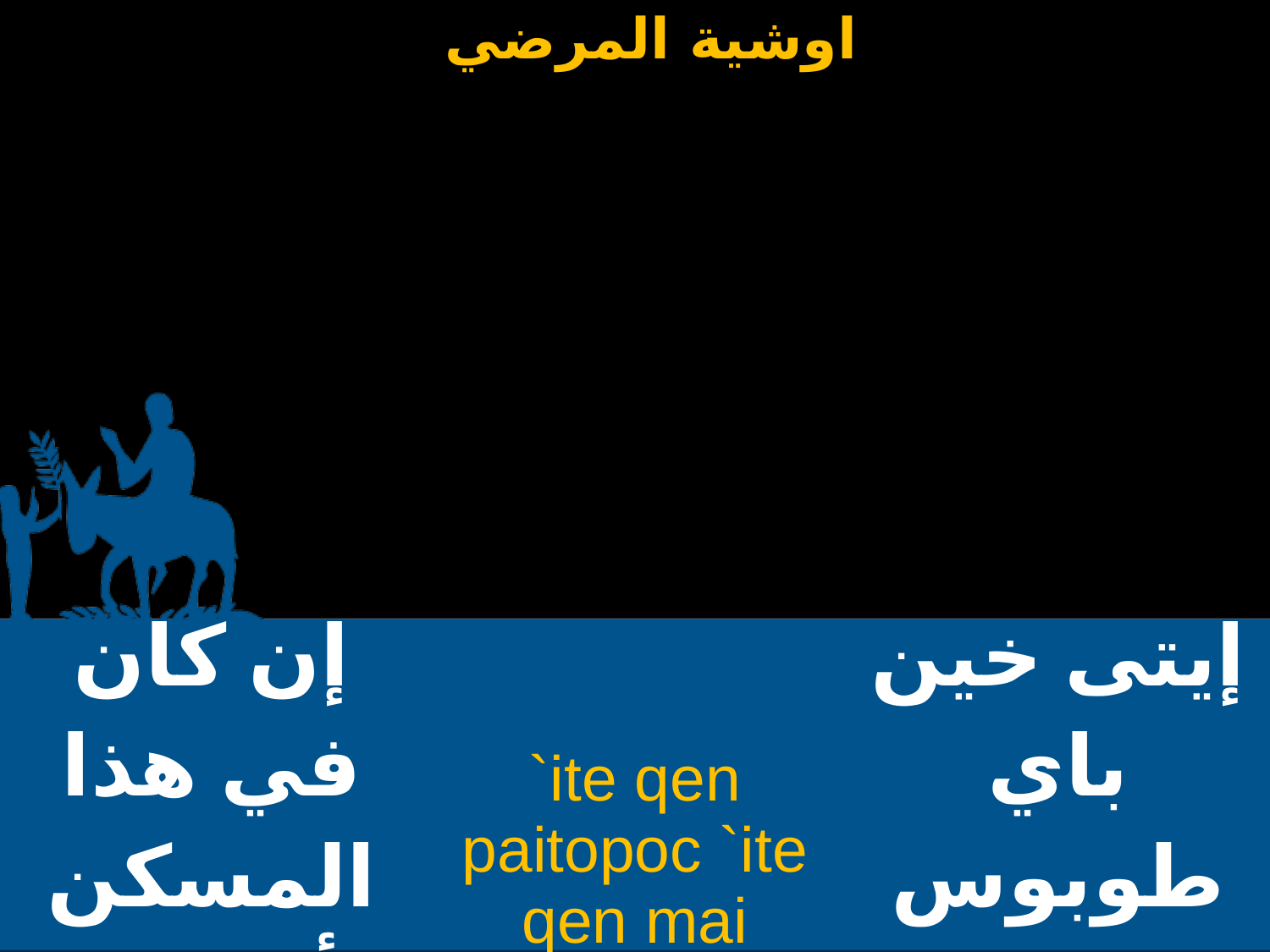

| إن كان في هذا المسكن أو بكل موضع | `ite qen paitopoc `ite qen mai niben | إيتى خين باي طوبوس إيتى خين ماى نفين |
| --- | --- | --- |